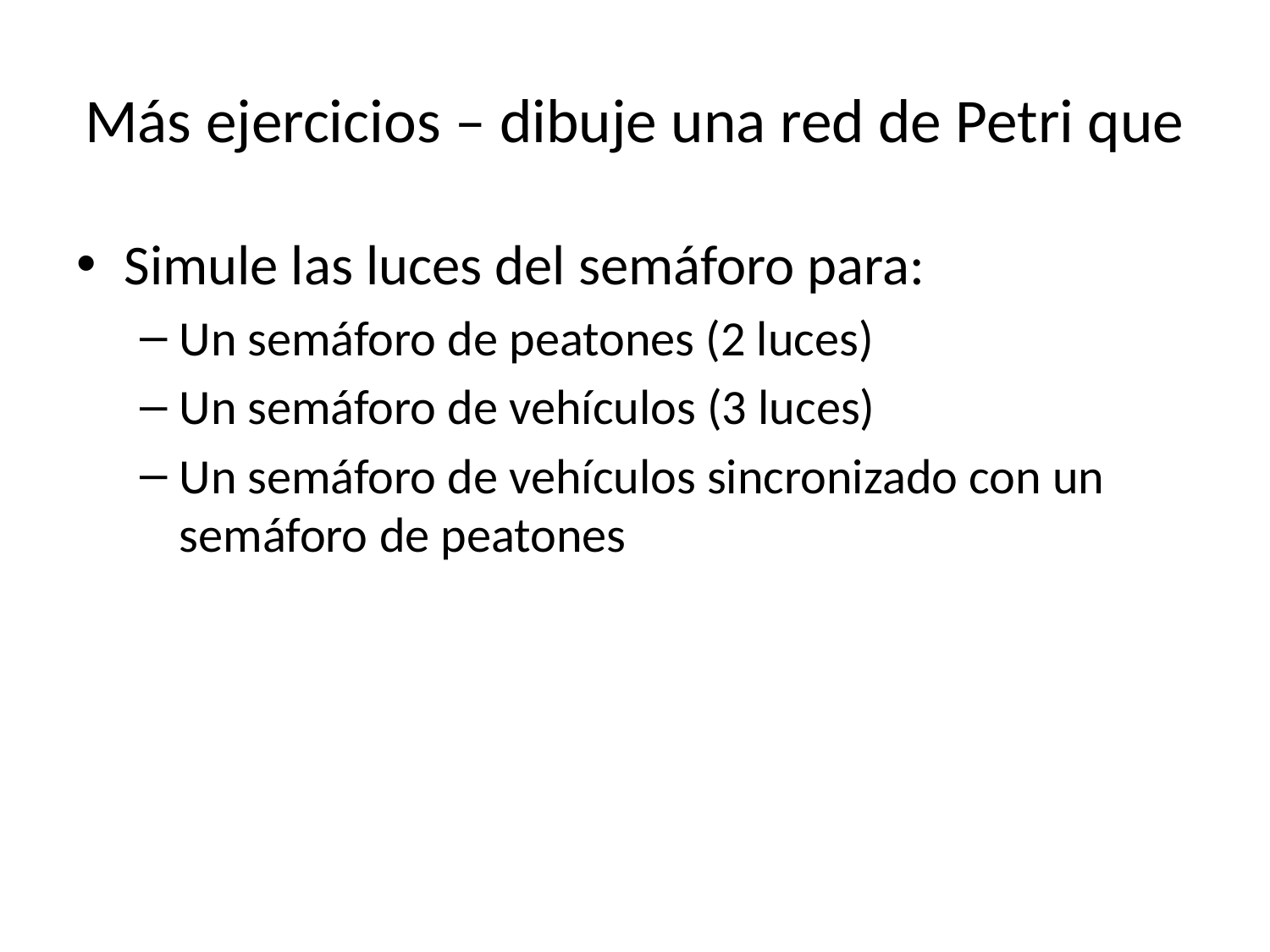

# Más ejercicios – dibuje una red de Petri que
Simule las luces del semáforo para:
Un semáforo de peatones (2 luces)
Un semáforo de vehículos (3 luces)
Un semáforo de vehículos sincronizado con un semáforo de peatones